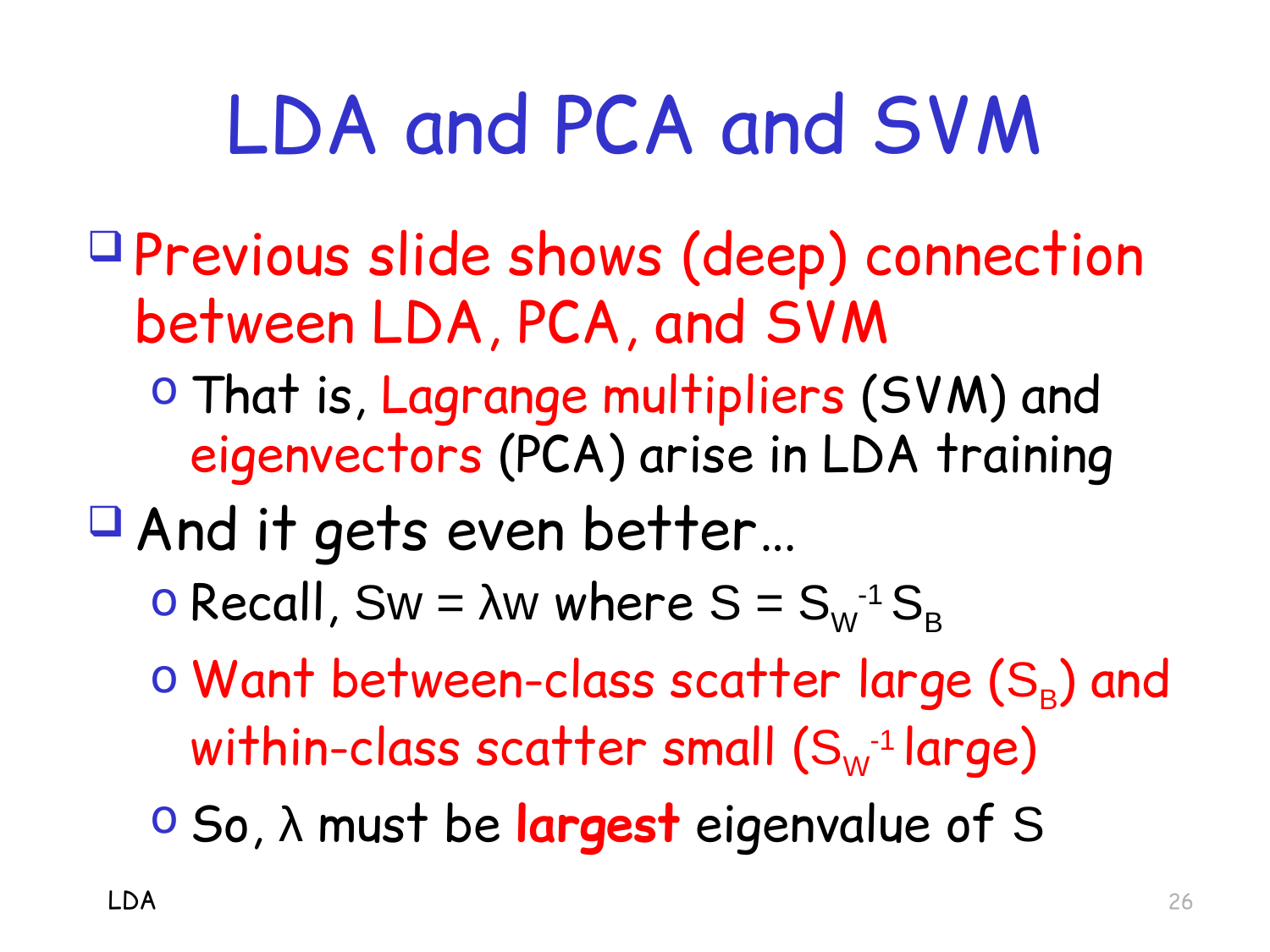

# LDA and PCA and SVM
Previous slide shows (deep) connection between LDA, PCA, and SVM
That is, Lagrange multipliers (SVM) and eigenvectors (PCA) arise in LDA training
And it gets even better…
Recall, Sw = λw where S = SW-1 SB
Want between-class scatter large (SB) and within-class scatter small (SW-1 large)
So, λ must be largest eigenvalue of S

LDA
26